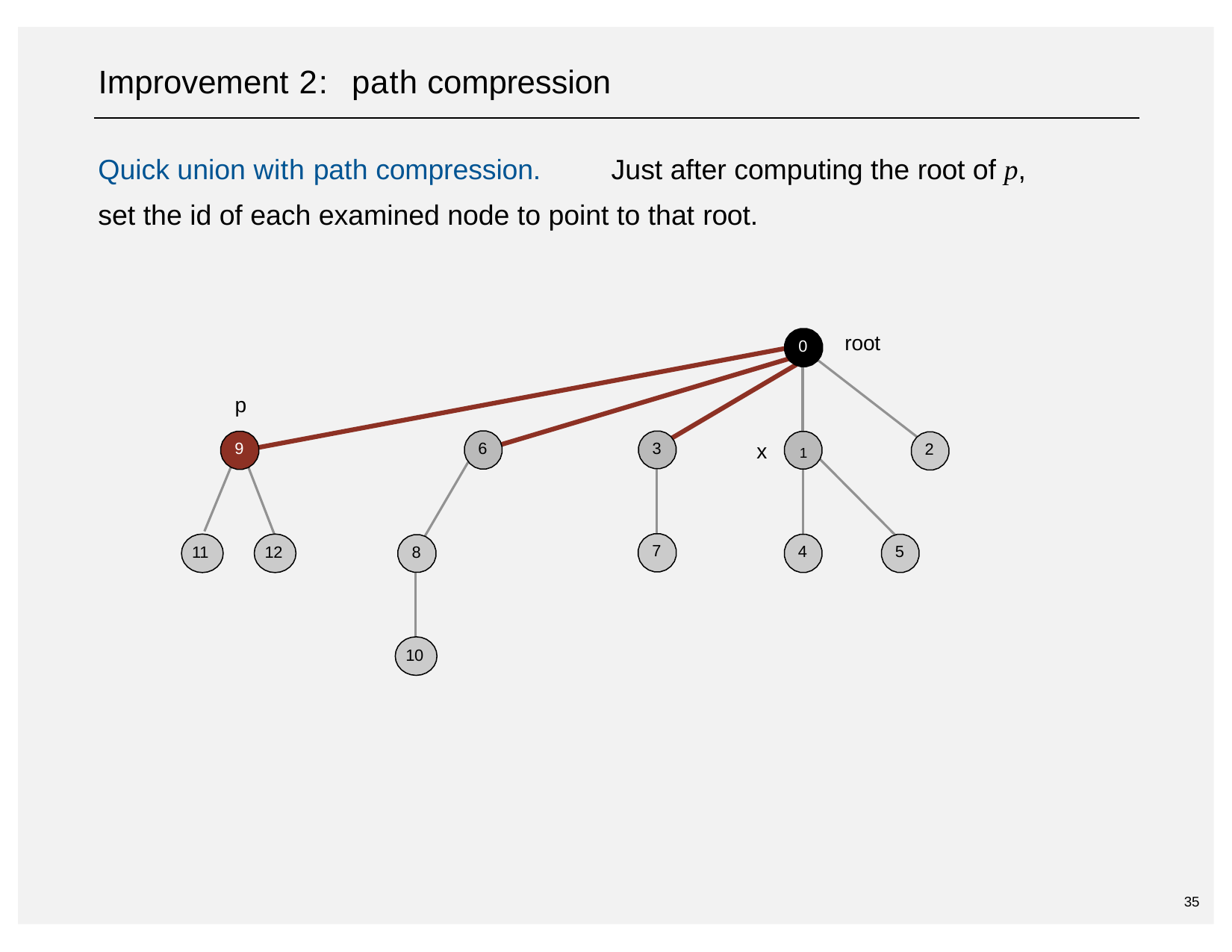

# Improvement 2:	path compression
Quick union with path compression.	Just after computing the root of p,  set the id of each examined node to point to that root.
root

0

p
9

x	1
6
3

2

7
4
5
8
11
12

10
35